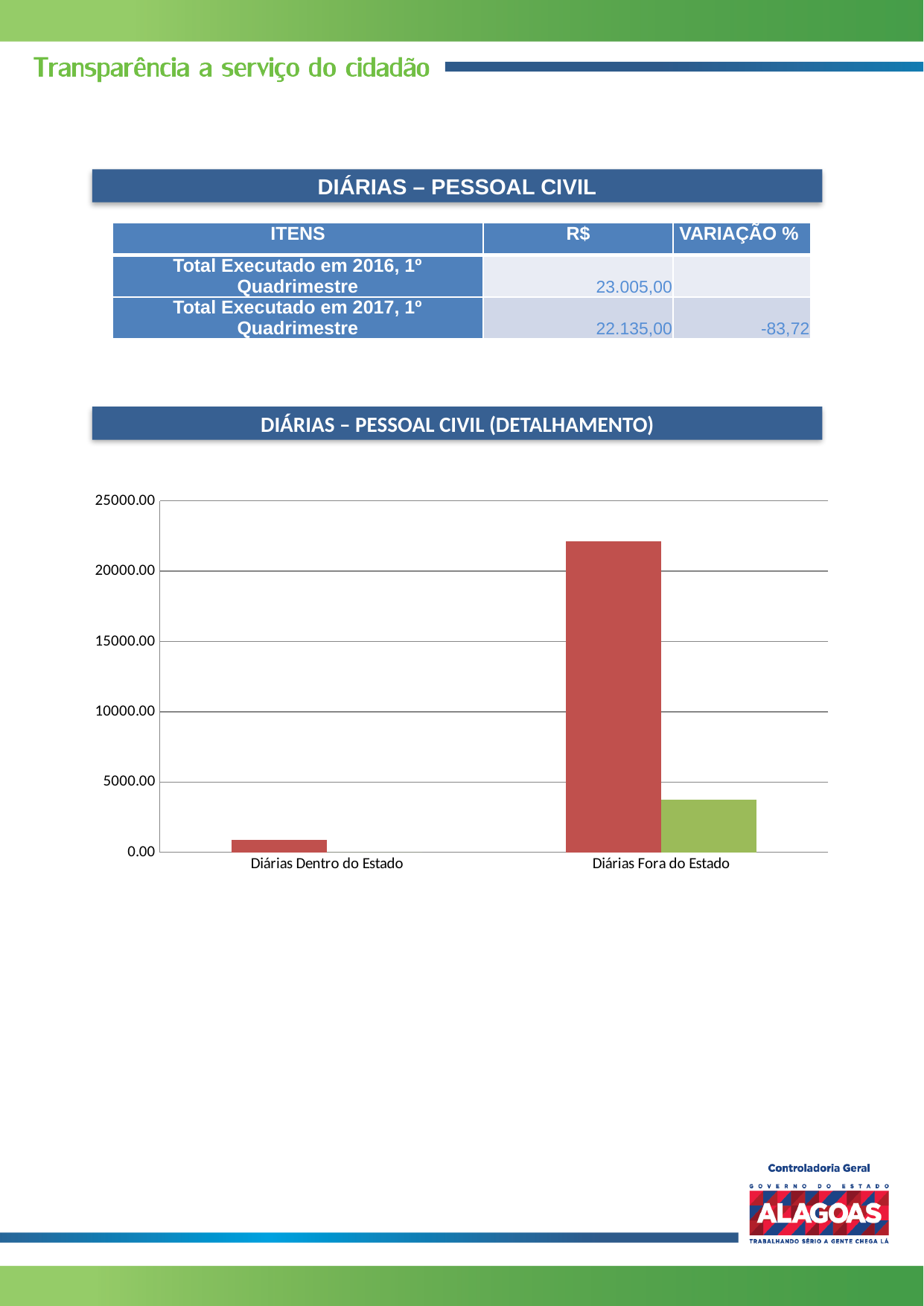

DIÁRIAS – PESSOAL CIVIL
| ITENS | R$ | VARIAÇÃO % |
| --- | --- | --- |
| Total Executado em 2016, 1º Quadrimestre | 23.005,00 |  |
| Total Executado em 2017, 1º Quadrimestre | 22.135,00 | -83,72 |
DIÁRIAS – PESSOAL CIVIL (DETALHAMENTO)

### Chart

| Category |  |  |
|---|---|---|
| Diárias Dentro do Estado | 870.0 | 0.0 |
| Diárias Fora do Estado | 22135.0 | 3745.0 |